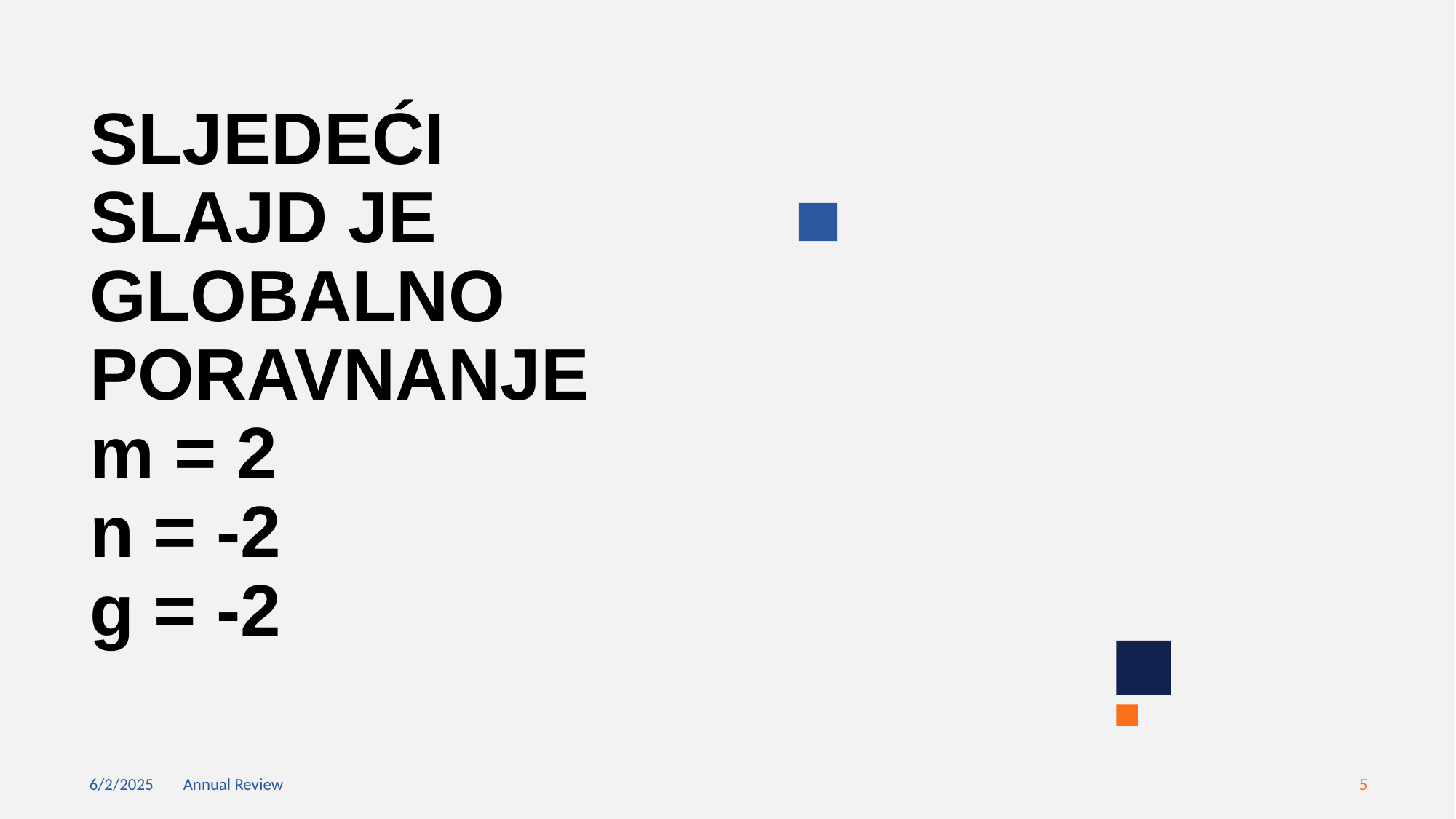

# SLJEDEĆI SLAJD JE GLOBALNO PORAVNANJE m = 2 n = -2 g = -2